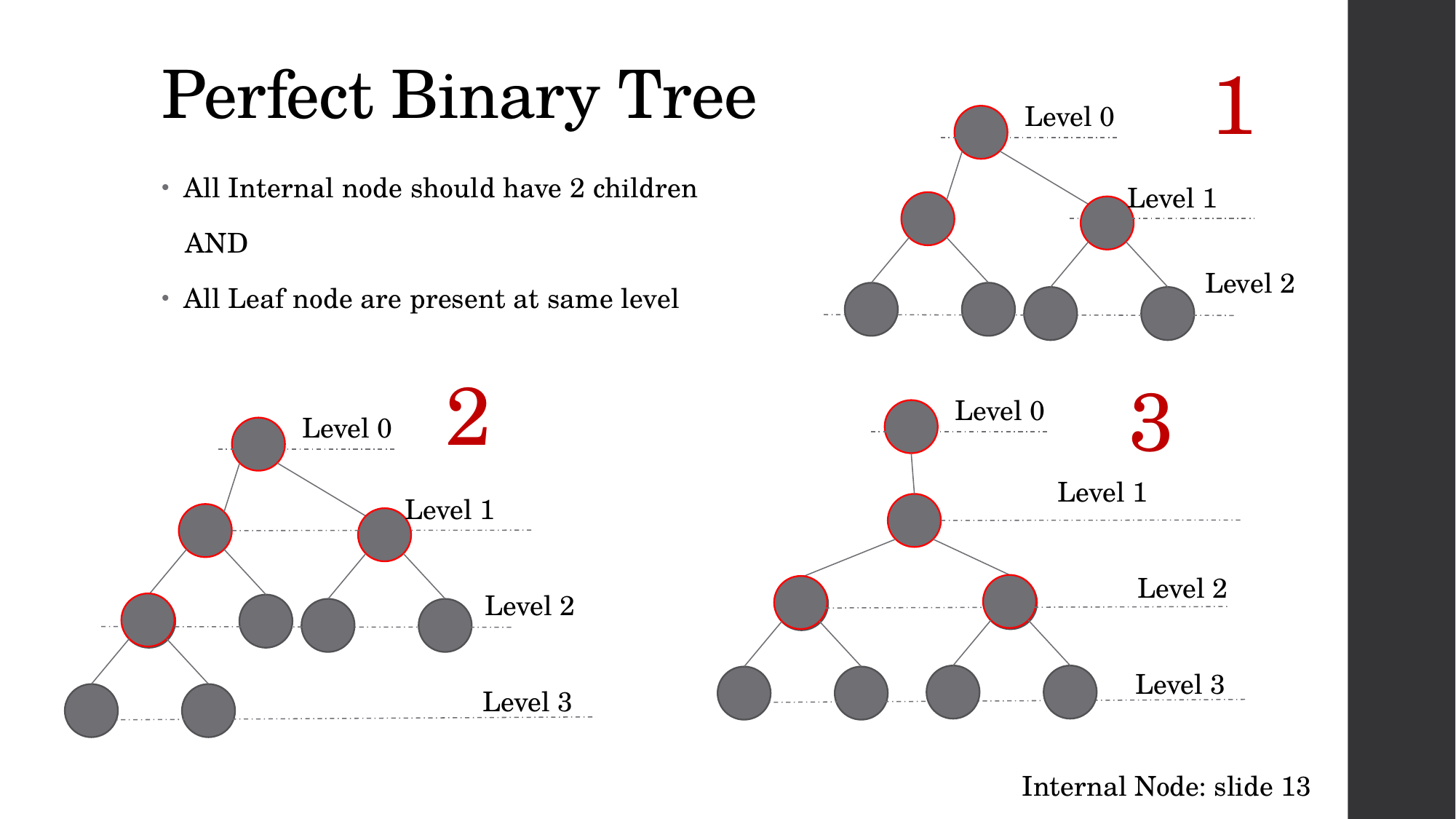

# Perfect Binary Tree
1
Level 0

All Internal node should have 2 children
   AND
All Leaf node are present at same level
Level 1

Level 2

2
3
Level 0

Level 0

Level 1
Level 1

Level 2

Level 2

Level 3

Level 3

Internal Node: slide 13